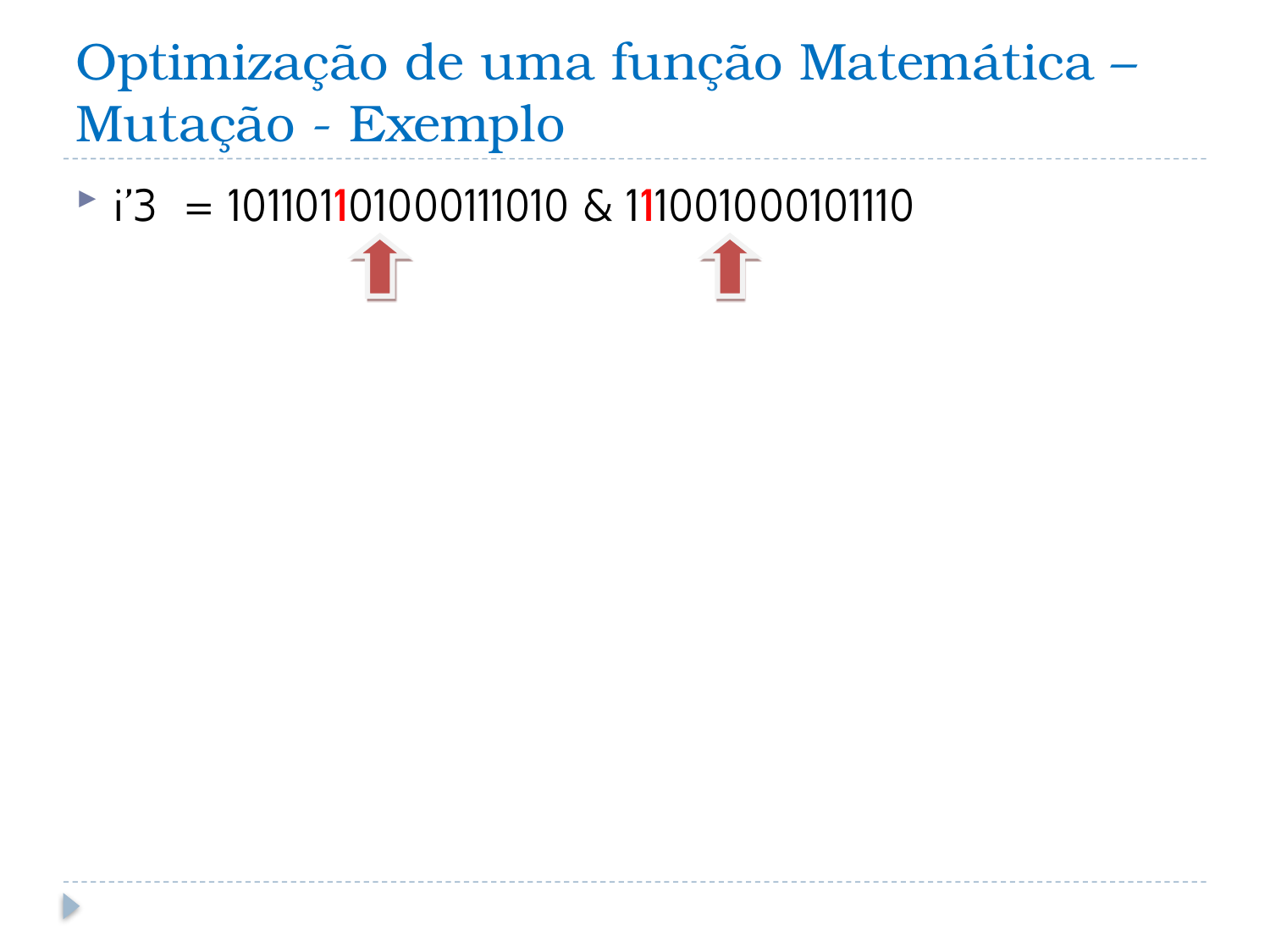

# Optimização de uma função Matemática – Mutação - Exemplo
i’3  = 101101101000111010 & 111001000101110